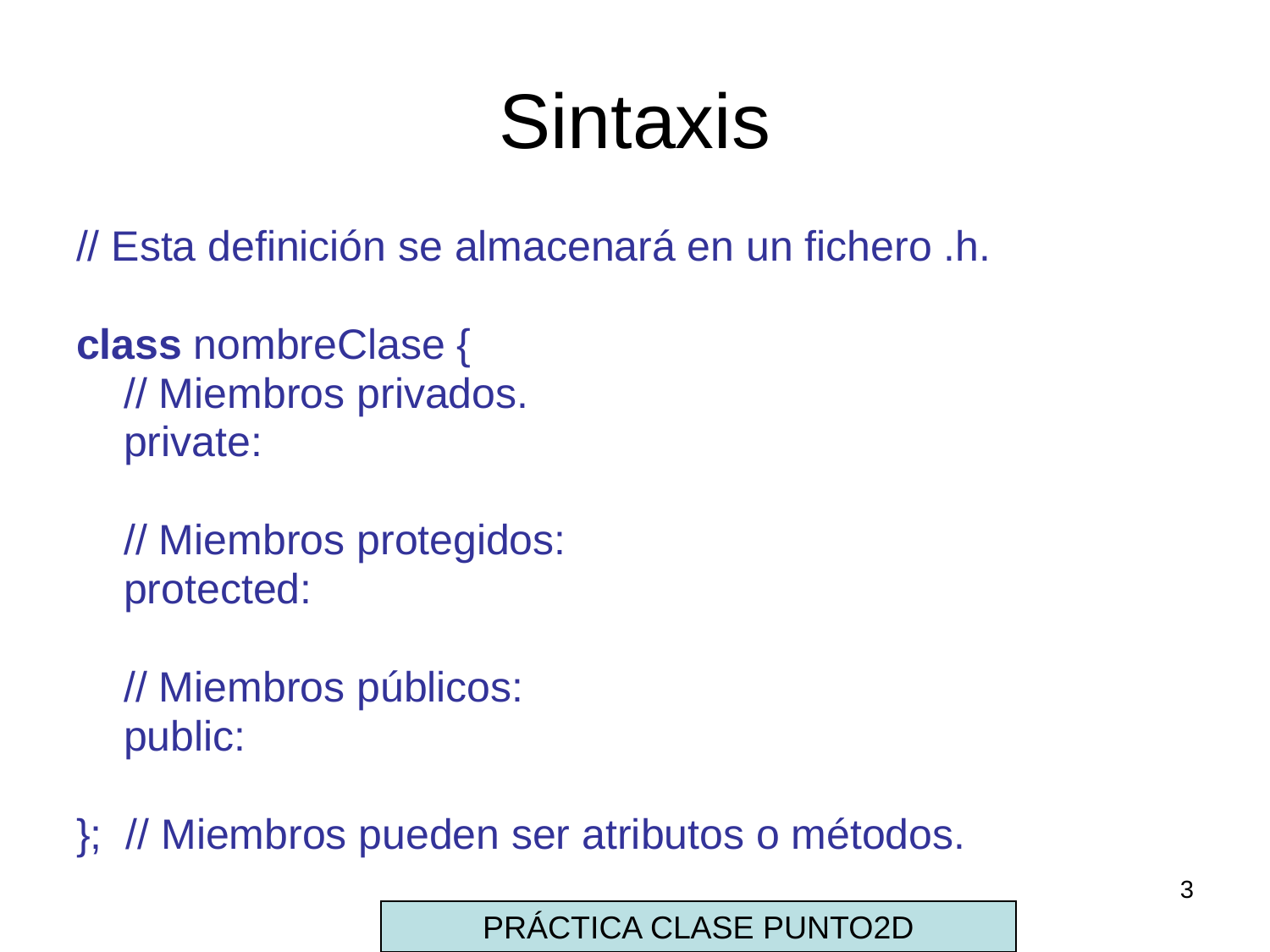

# Sintaxis
// Esta definición se almacenará en un fichero .h.

class nombreClase {
	// Miembros privados.
	private:

	// Miembros protegidos:
	protected:

	// Miembros públicos:
	public:

};  // Miembros pueden ser atributos o métodos.
3
PRÁCTICA CLASE PUNTO2D